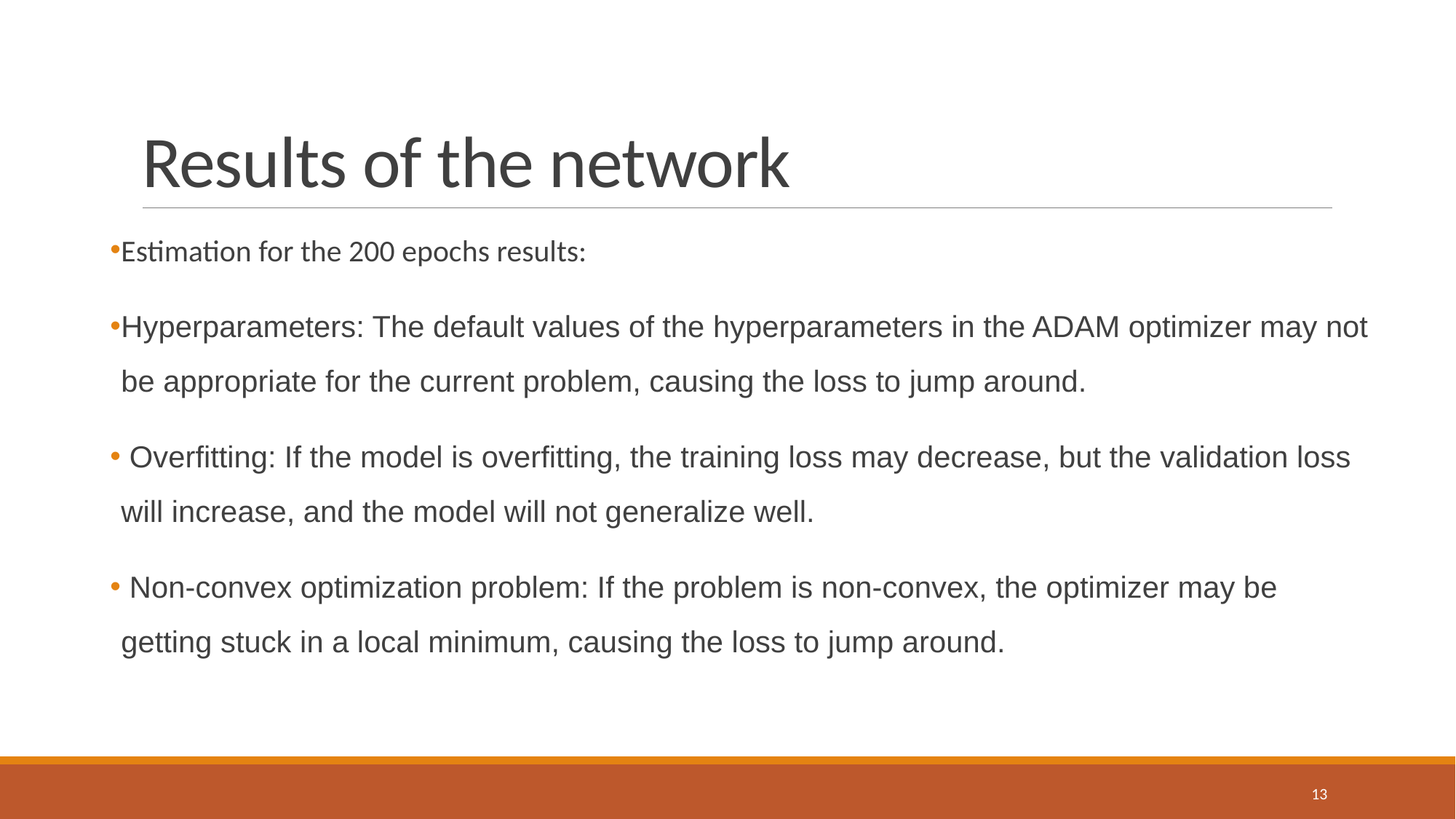

# Results of the network
Estimation for the 200 epochs results:
Hyperparameters: The default values of the hyperparameters in the ADAM optimizer may not be appropriate for the current problem, causing the loss to jump around.
 Overfitting: If the model is overfitting, the training loss may decrease, but the validation loss will increase, and the model will not generalize well.
 Non-convex optimization problem: If the problem is non-convex, the optimizer may be getting stuck in a local minimum, causing the loss to jump around.
13